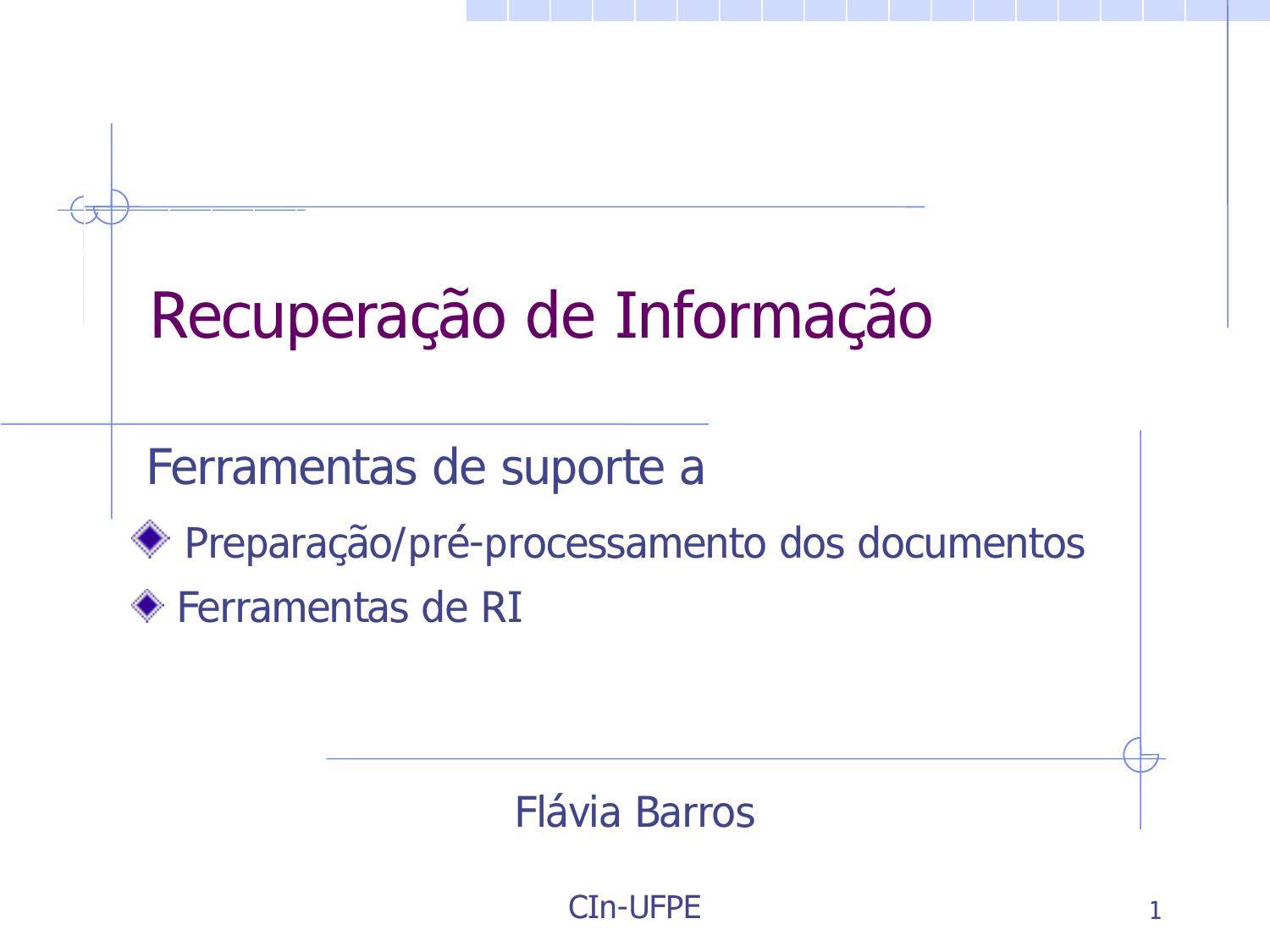

Recuperação de Informação
 Ferramentas de suporte a
 Preparação/pré-processamento dos documentos
 Ferramentas de RI

Flávia Barros

CIn-UFPE
1